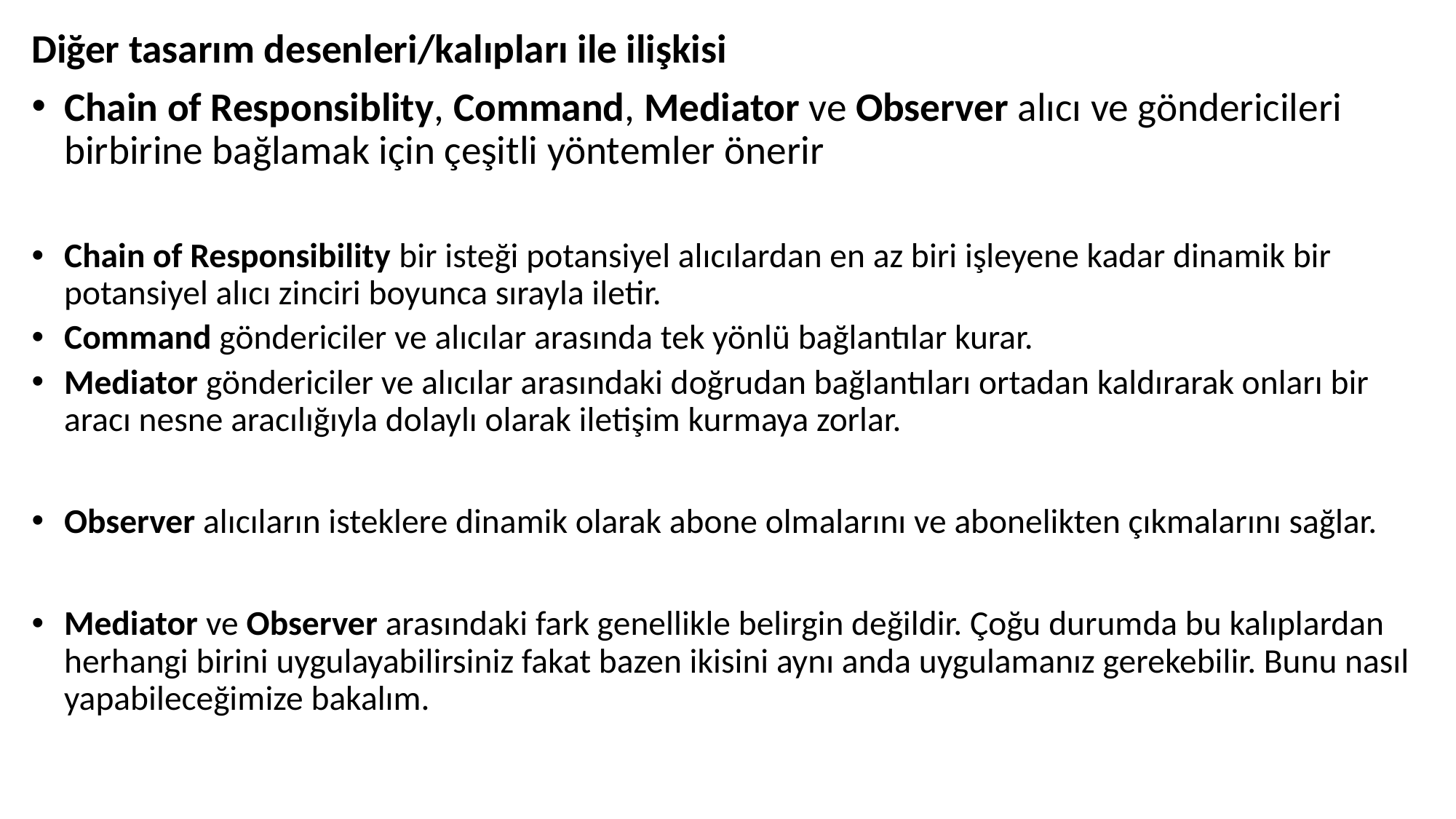

Diğer tasarım desenleri/kalıpları ile ilişkisi
Chain of Responsiblity, Command, Mediator ve Observer alıcı ve göndericileri birbirine bağlamak için çeşitli yöntemler önerir

Chain of Responsibility bir isteği potansiyel alıcılardan en az biri işleyene kadar dinamik bir potansiyel alıcı zinciri boyunca sırayla iletir.
Command göndericiler ve alıcılar arasında tek yönlü bağlantılar kurar.
Mediator göndericiler ve alıcılar arasındaki doğrudan bağlantıları ortadan kaldırarak onları bir aracı nesne aracılığıyla dolaylı olarak iletişim kurmaya zorlar.

Observer alıcıların isteklere dinamik olarak abone olmalarını ve abonelikten çıkmalarını sağlar.

Mediator ve Observer arasındaki fark genellikle belirgin değildir. Çoğu durumda bu kalıplardan herhangi birini uygulayabilirsiniz fakat bazen ikisini aynı anda uygulamanız gerekebilir. Bunu nasıl yapabileceğimize bakalım.